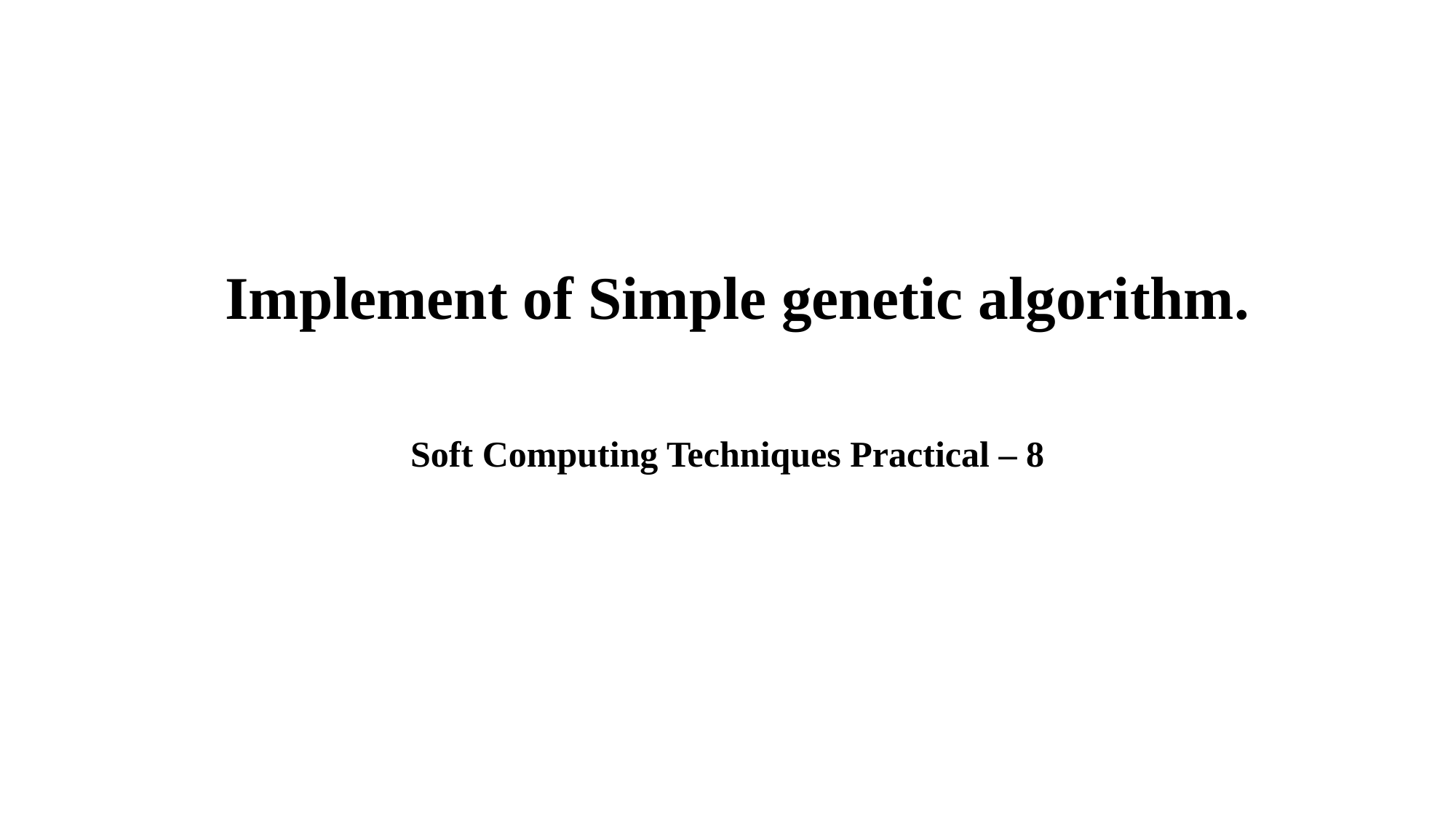

# Implement of Simple genetic algorithm.
Soft Computing Techniques Practical – 8